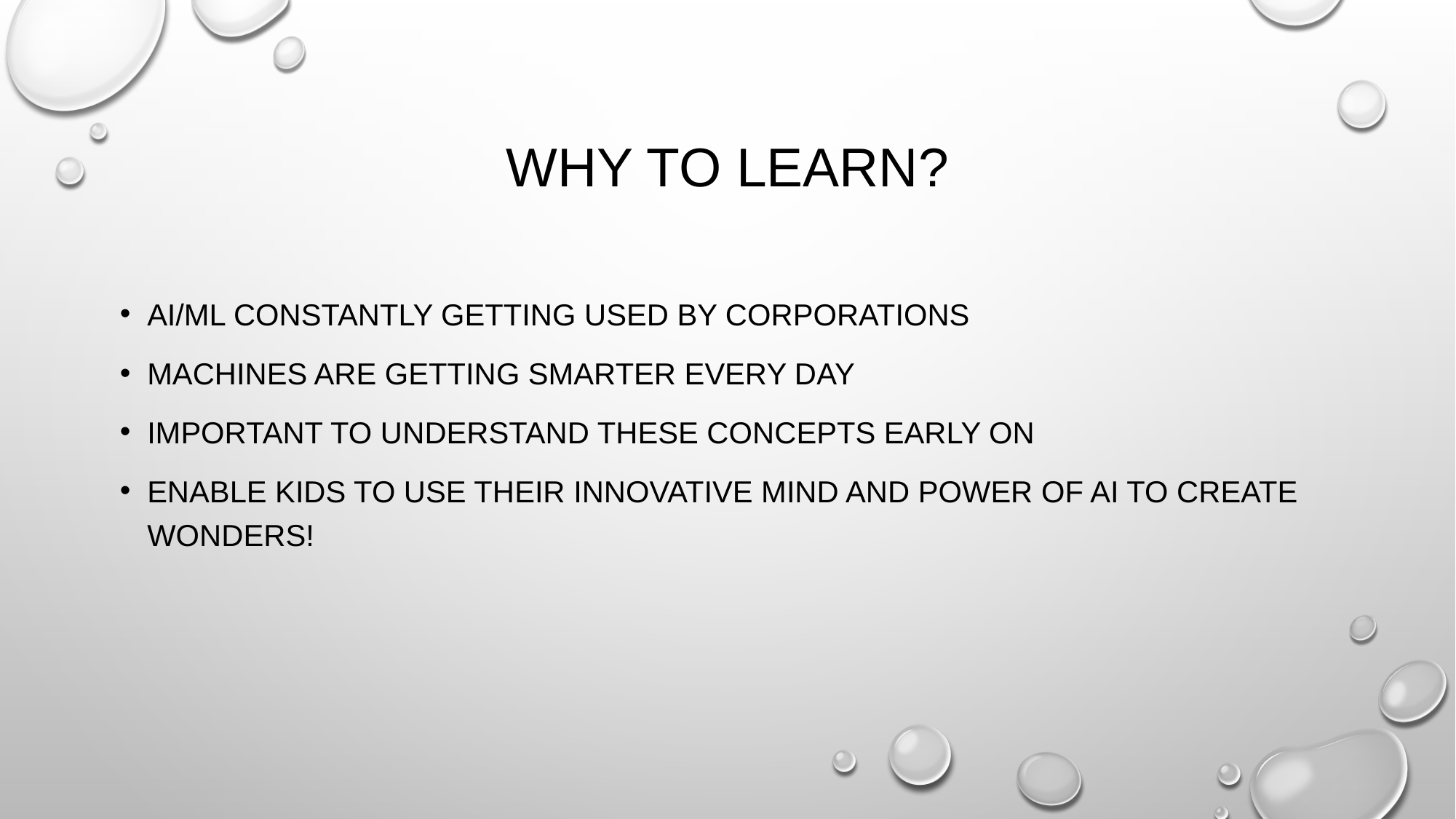

# Why to learn?
Ai/ml constantly getting used by corporations
Machines are getting smarter every day
Important to understand these concepts early on
Enable kids to use their innovative mind and power of ai to create wonders!